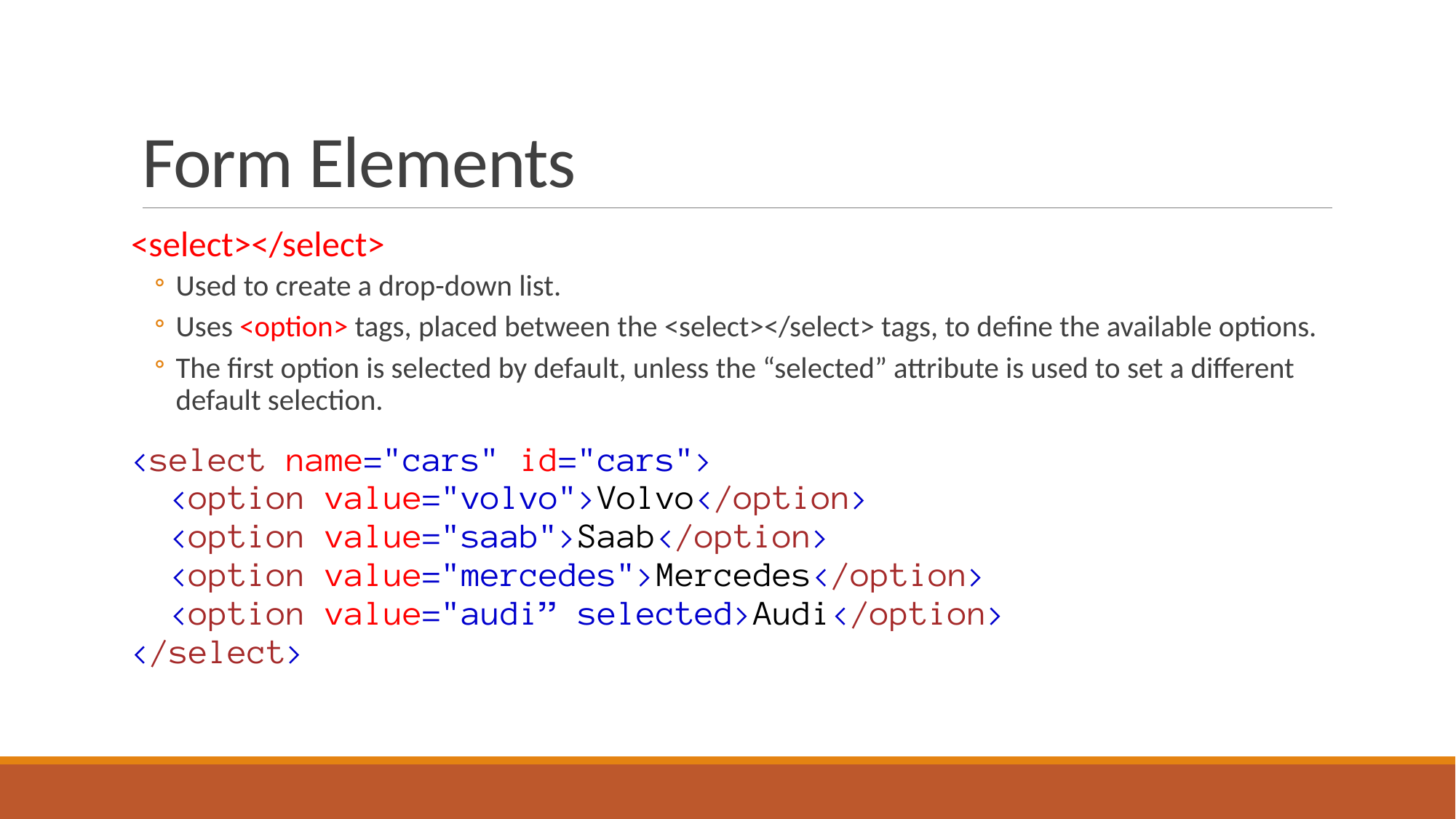

# Form Elements
<select></select>
Used to create a drop-down list.
Uses <option> tags, placed between the <select></select> tags, to define the available options.
The first option is selected by default, unless the “selected” attribute is used to set a different default selection.
<select name="cars" id="cars">
  <option value="volvo">Volvo</option>
  <option value="saab">Saab</option>
  <option value="mercedes">Mercedes</option>
  <option value="audi” selected>Audi</option>
</select>